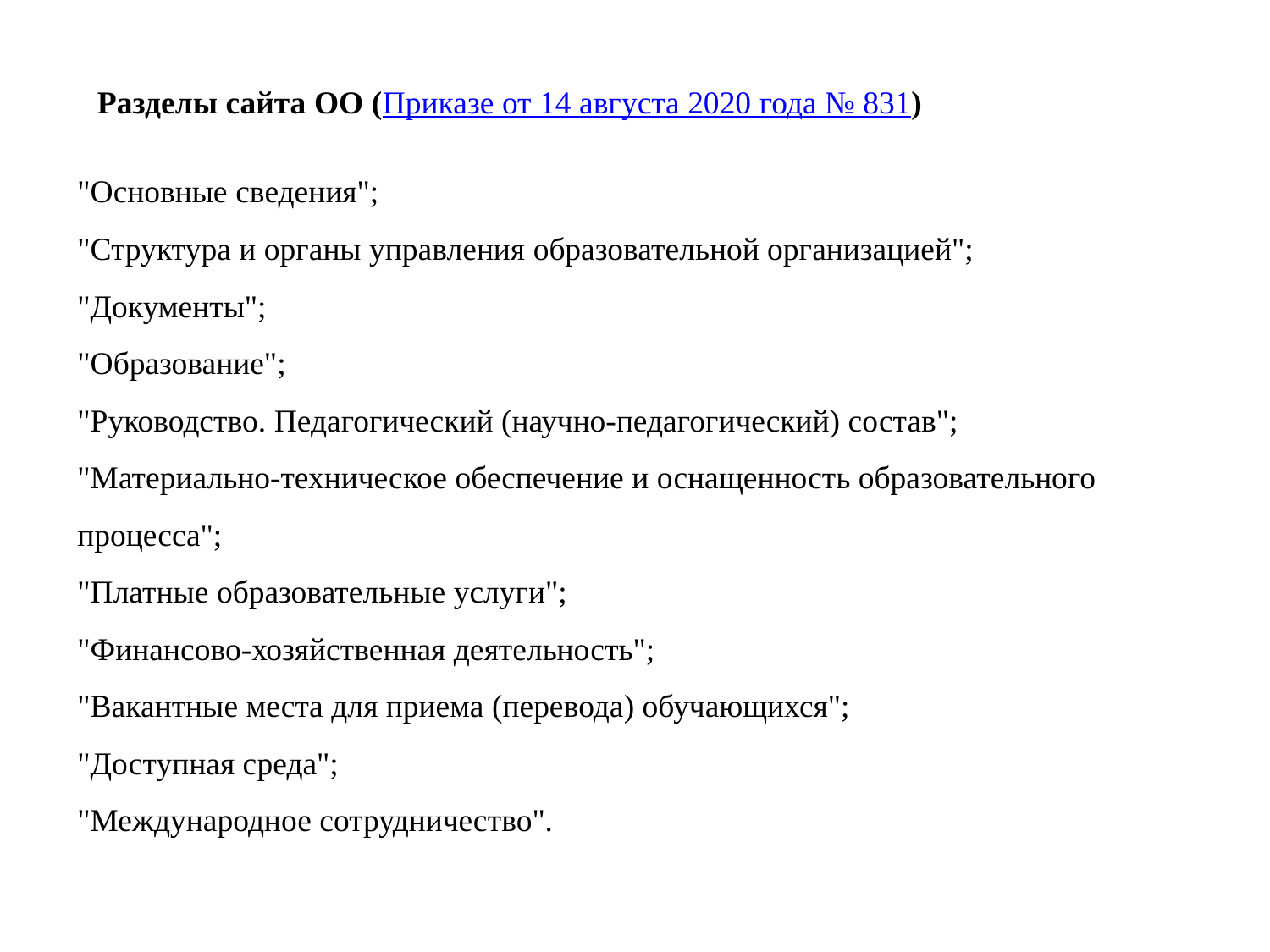

Разделы сайта ОО (Приказе от 14 августа 2020 года № 831)
"Основные сведения";
"Структура и органы управления образовательной организацией";
"Документы";
"Образование";
"Руководство. Педагогический (научно-педагогический) состав";
"Материально-техническое обеспечение и оснащенность образовательного процесса";
"Платные образовательные услуги";
"Финансово-хозяйственная деятельность";
"Вакантные места для приема (перевода) обучающихся";
"Доступная среда";
"Международное сотрудничество".